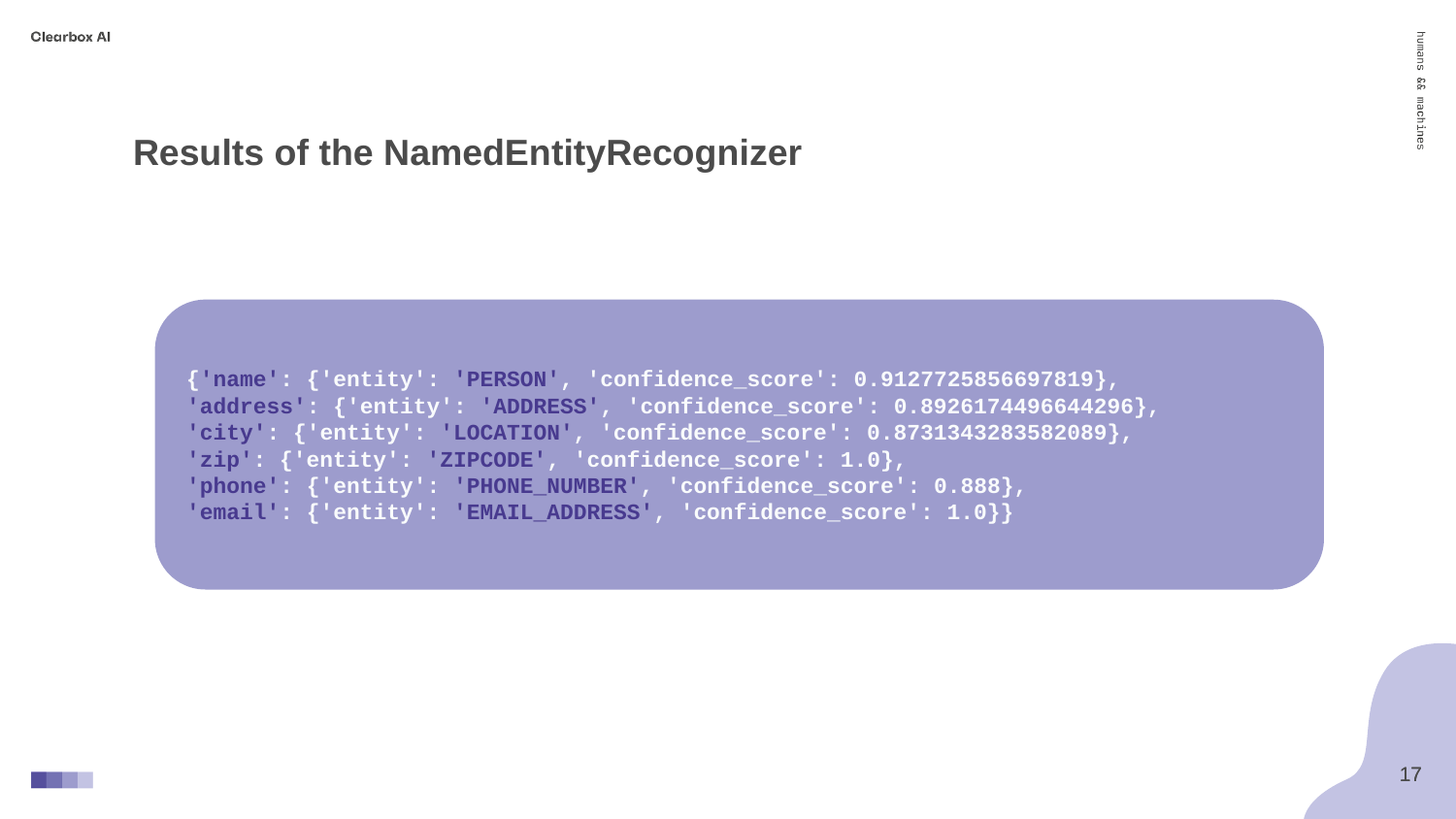

Results of the NamedEntityRecognizer
{'name': {'entity': 'PERSON', 'confidence_score': 0.9127725856697819},
'address': {'entity': 'ADDRESS', 'confidence_score': 0.8926174496644296},
'city': {'entity': 'LOCATION', 'confidence_score': 0.8731343283582089},
'zip': {'entity': 'ZIPCODE', 'confidence_score': 1.0},
'phone': {'entity': 'PHONE_NUMBER', 'confidence_score': 0.888},
'email': {'entity': 'EMAIL_ADDRESS', 'confidence_score': 1.0}}
17
17